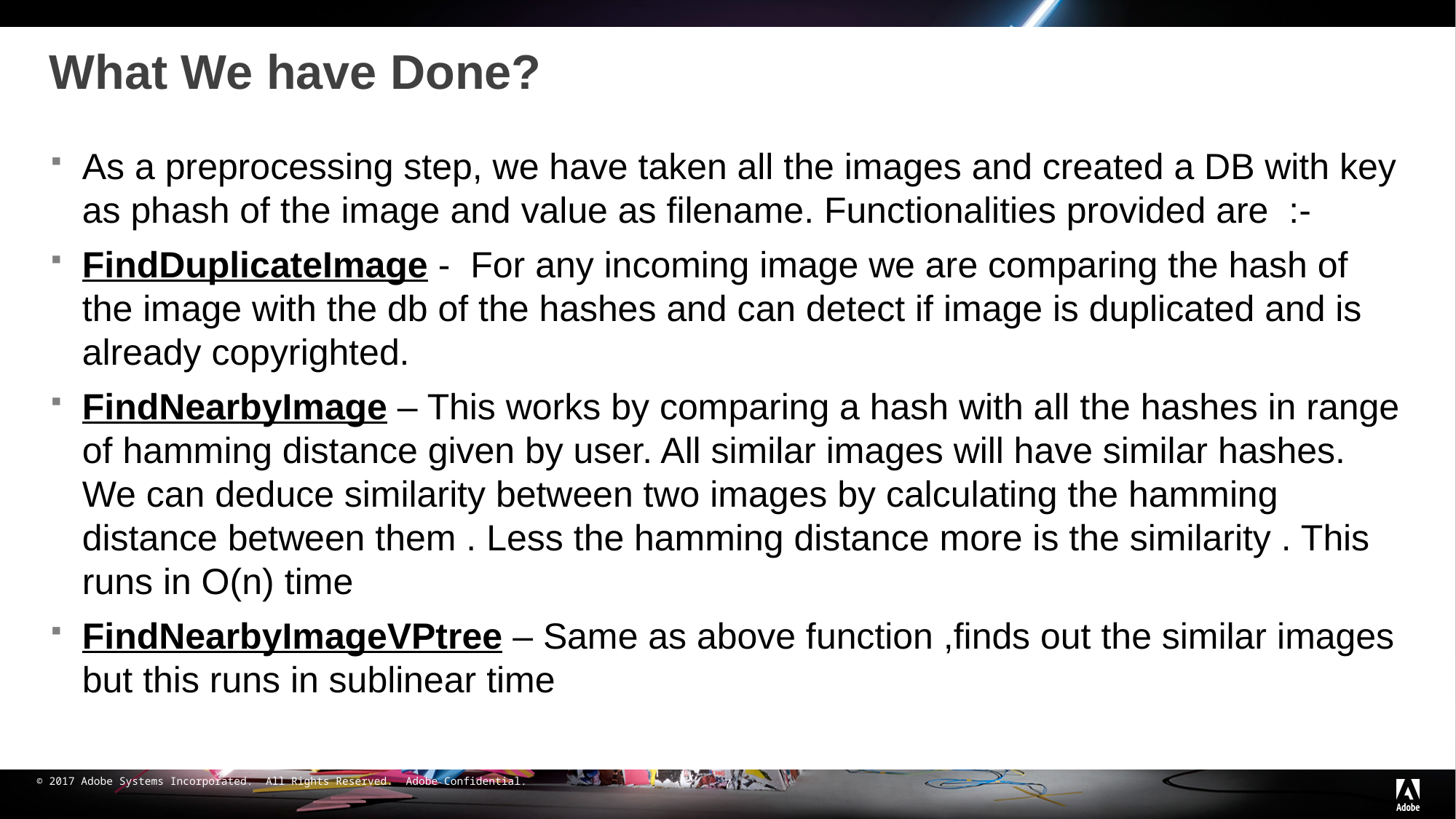

# What We have Done?
As a preprocessing step, we have taken all the images and created a DB with key as phash of the image and value as filename. Functionalities provided are  :-
FindDuplicateImage -  For any incoming image we are comparing the hash of the image with the db of the hashes and can detect if image is duplicated and is already copyrighted.
FindNearbyImage – This works by comparing a hash with all the hashes in range of hamming distance given by user. All similar images will have similar hashes. We can deduce similarity between two images by calculating the hamming distance between them . Less the hamming distance more is the similarity . This runs in O(n) time
FindNearbyImageVPtree – Same as above function ,finds out the similar images but this runs in sublinear time

7